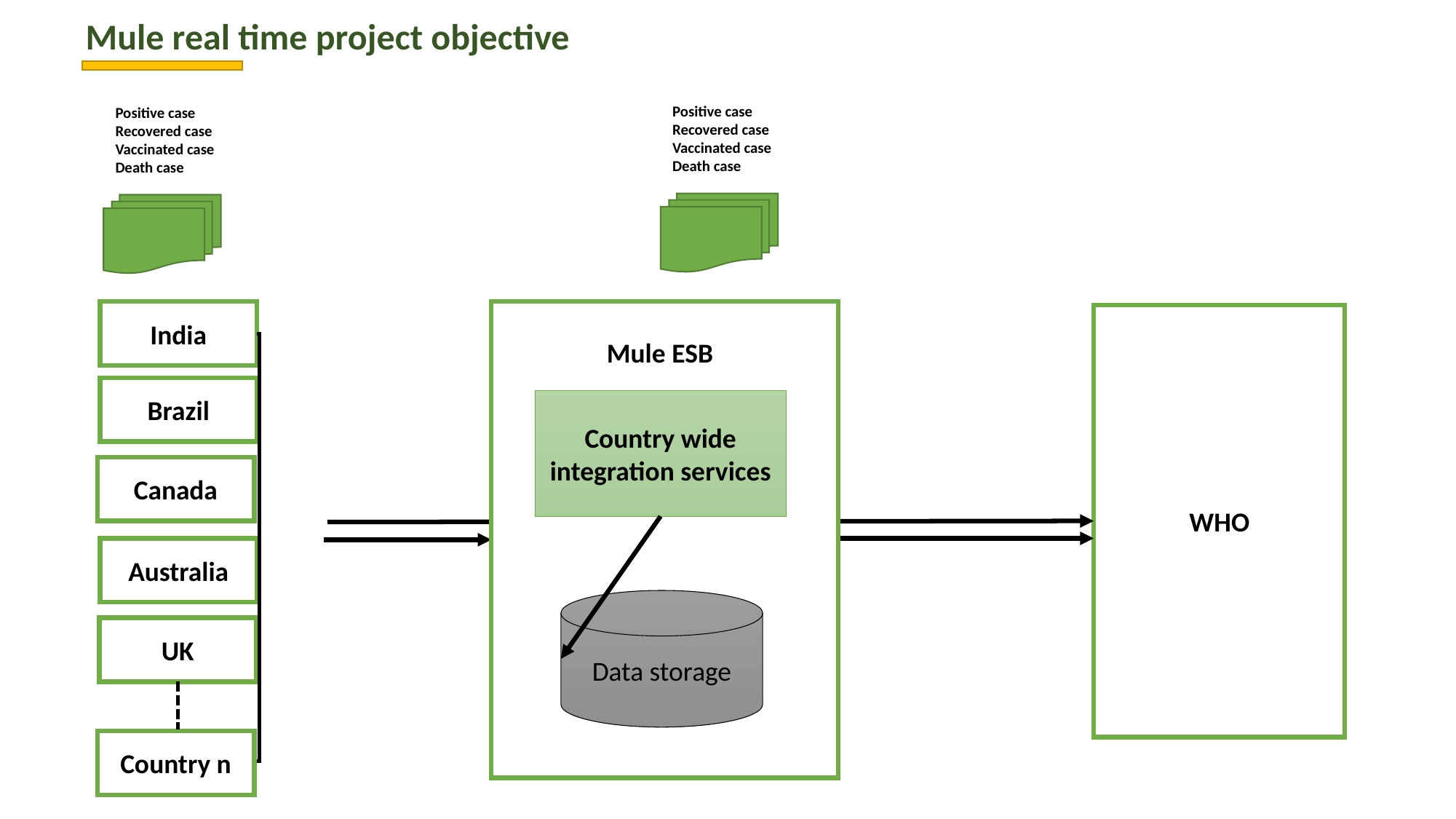

Mule real time project objective

Positive case
Recovered case
Vaccinated case
Death case
Positive case
Recovered case
Vaccinated case
Death case

India

WHO
Mule ESB
Brazil
Country wide integration services
Canada
Australia
Data storage
UK
Country n